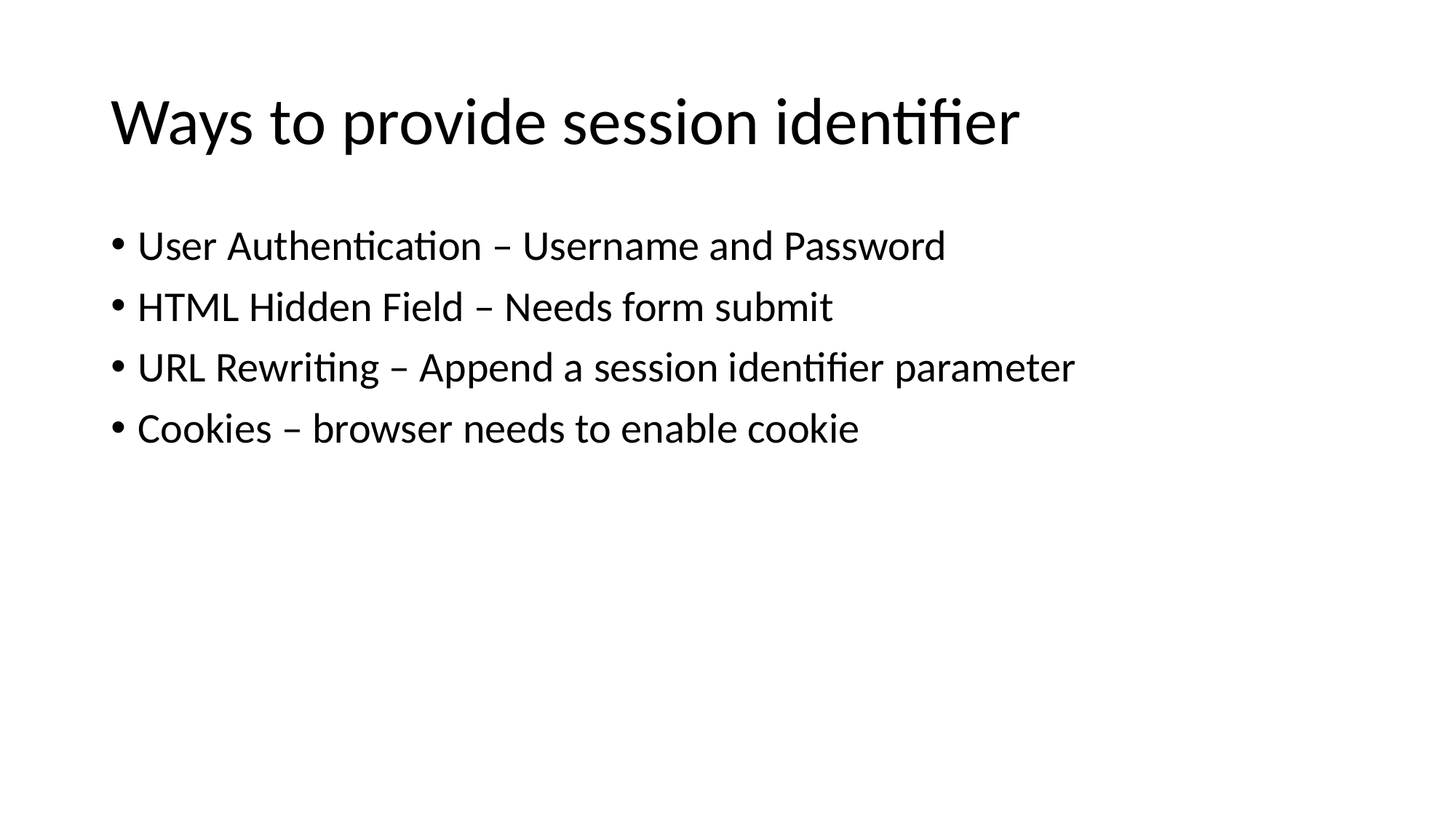

# Ways to provide session identifier
User Authentication – Username and Password
HTML Hidden Field – Needs form submit
URL Rewriting – Append a session identifier parameter
Cookies – browser needs to enable cookie